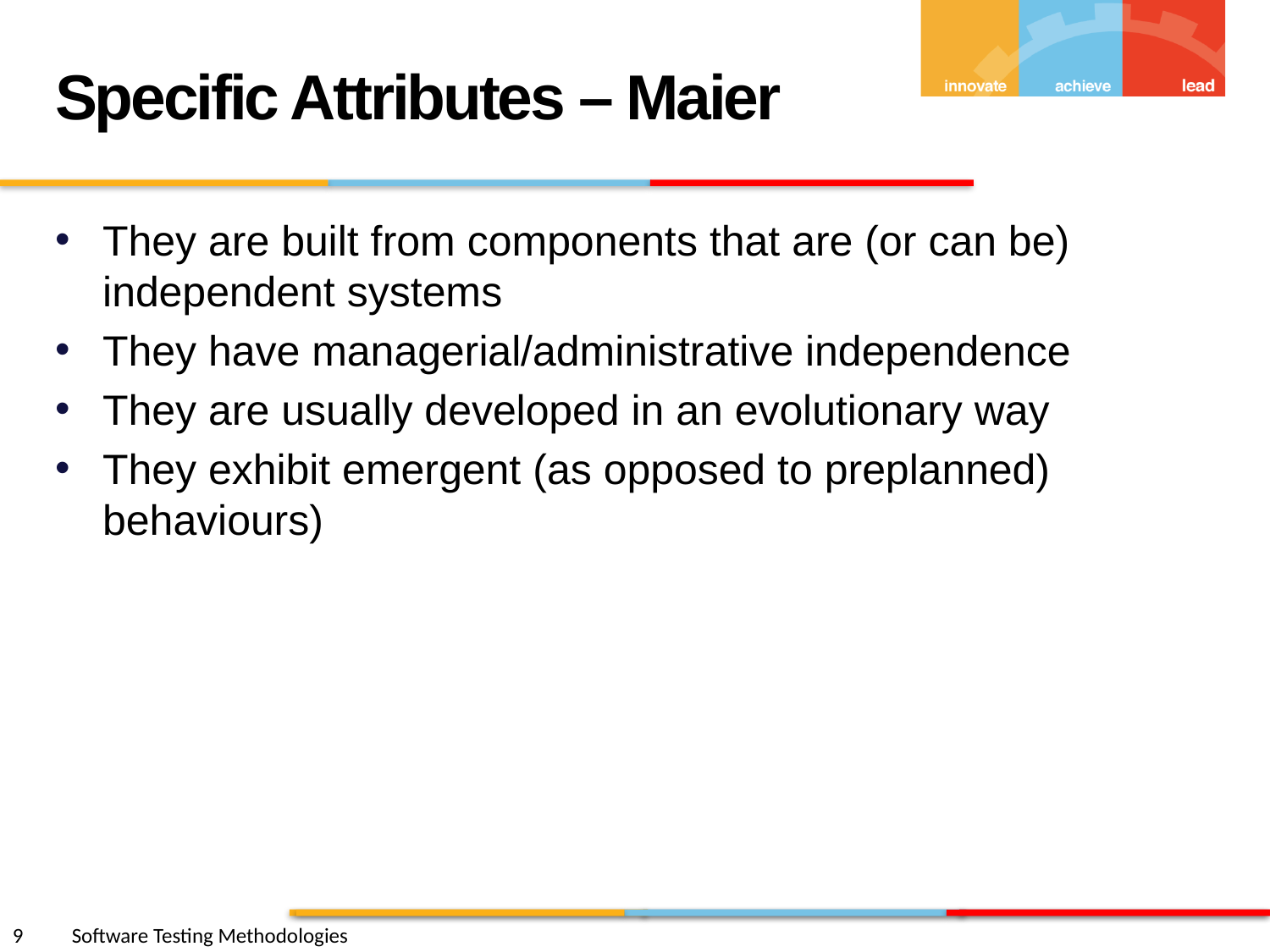

Specific Attributes – Maier
They are built from components that are (or can be) independent systems
They have managerial/administrative independence
They are usually developed in an evolutionary way
They exhibit emergent (as opposed to preplanned) behaviours)